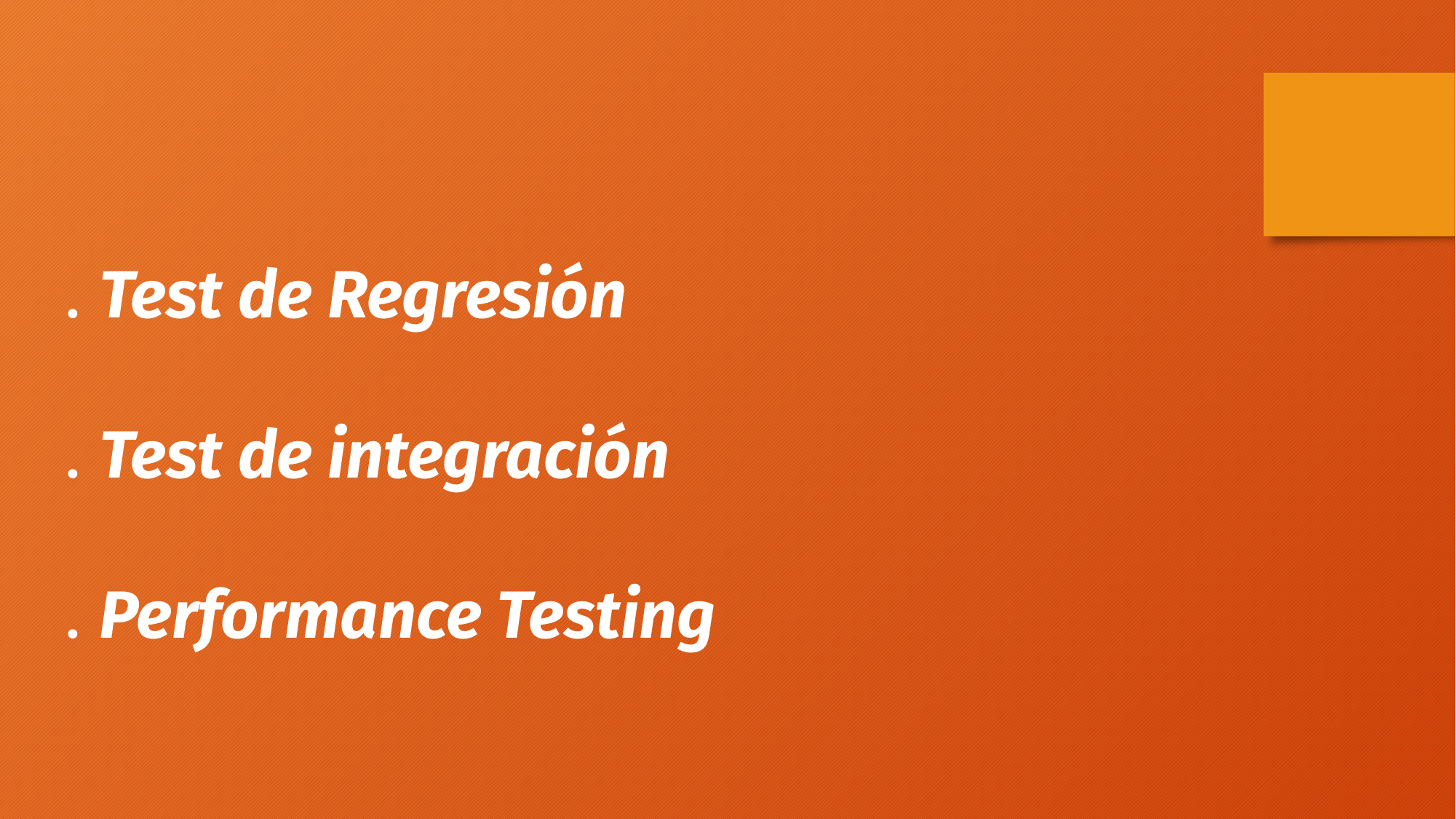

. Test de Regresión

. Test de integración

. Performance Testing